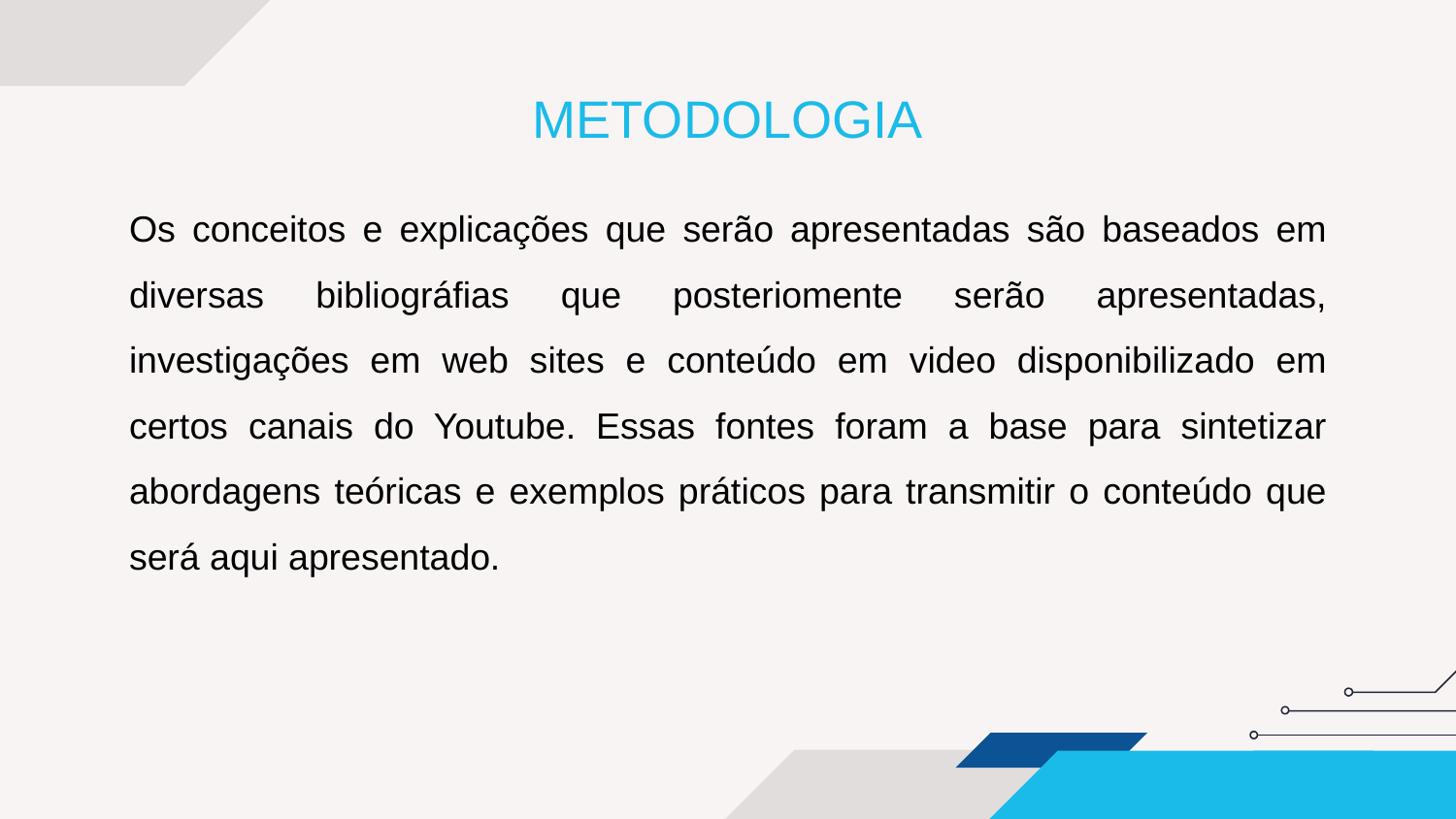

# METODOLOGIA
Os conceitos e explicações que serão apresentadas são baseados em diversas bibliográfias que posteriomente serão apresentadas, investigações em web sites e conteúdo em video disponibilizado em certos canais do Youtube. Essas fontes foram a base para sintetizar abordagens teóricas e exemplos práticos para transmitir o conteúdo que será aqui apresentado.
6